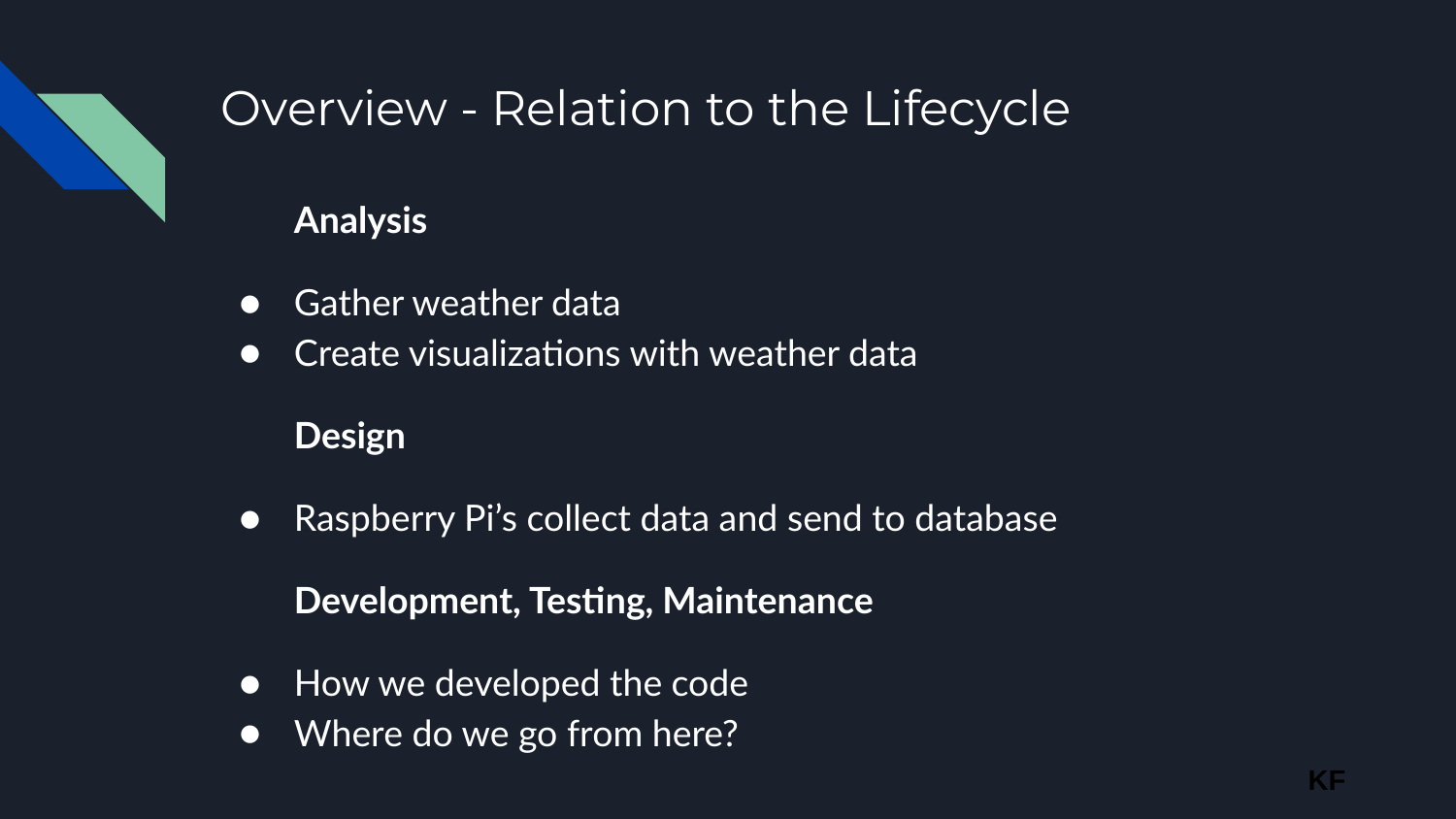

# Overview - Relation to the Lifecycle
Analysis
Gather weather data
Create visualizations with weather data
Design
Raspberry Pi’s collect data and send to database
Development, Testing, Maintenance
How we developed the code
Where do we go from here?

KF